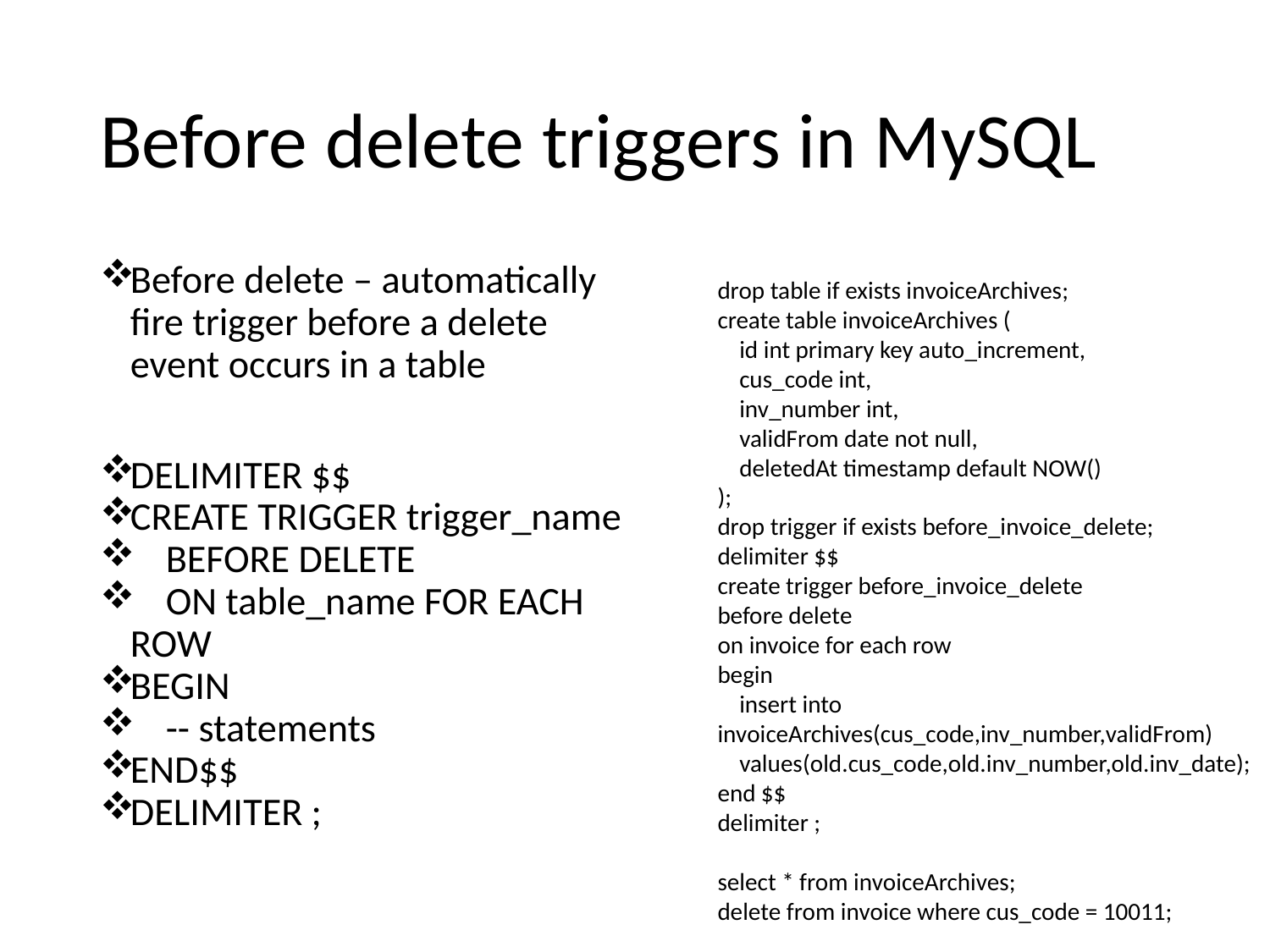

# Before delete triggers in MySQL
Before delete – automatically fire trigger before a delete event occurs in a table

DELIMITER $$
CREATE TRIGGER trigger_name
    BEFORE DELETE
    ON table_name FOR EACH ROW
BEGIN
    -- statements
END$$
DELIMITER ;

drop table if exists invoiceArchives;
create table invoiceArchives (
    id int primary key auto_increment,
    cus_code int,
    inv_number int,
    validFrom date not null,
    deletedAt timestamp default NOW()
);
drop trigger if exists before_invoice_delete;
delimiter $$
create trigger before_invoice_delete
before delete
on invoice for each row
begin
    insert into invoiceArchives(cus_code,inv_number,validFrom)
    values(old.cus_code,old.inv_number,old.inv_date);
end $$
delimiter ;

select * from invoiceArchives;
delete from invoice where cus_code = 10011;